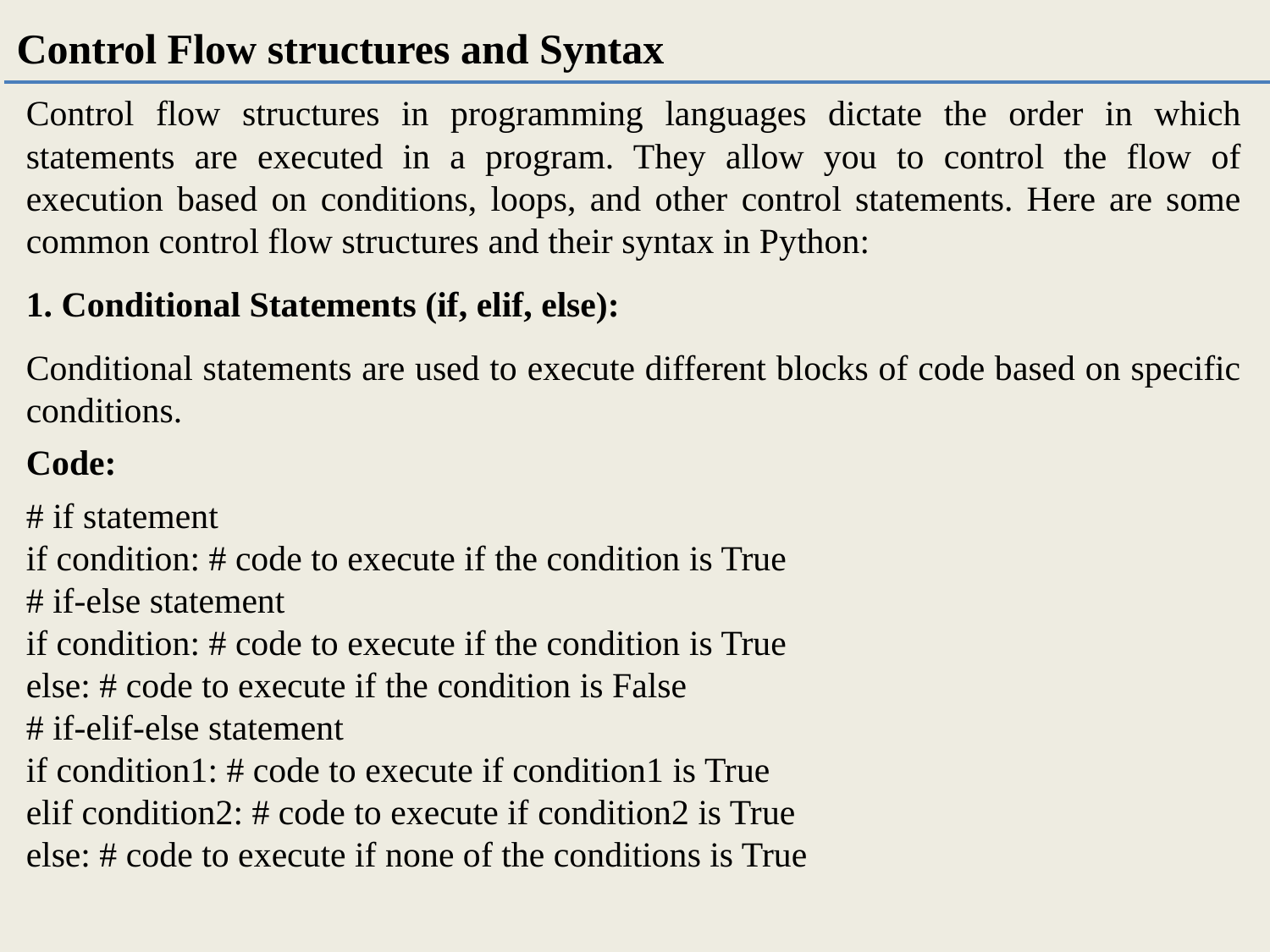

Control Flow structures and Syntax
Control flow structures in programming languages dictate the order in which statements are executed in a program. They allow you to control the flow of execution based on conditions, loops, and other control statements. Here are some common control flow structures and their syntax in Python:
1. Conditional Statements (if, elif, else):
Conditional statements are used to execute different blocks of code based on specific conditions.
Code:
# if statement
if condition: # code to execute if the condition is True
# if-else statement
if condition: # code to execute if the condition is True
else: # code to execute if the condition is False
# if-elif-else statement
if condition1: # code to execute if condition1 is True
elif condition2: # code to execute if condition2 is True
else: # code to execute if none of the conditions is True